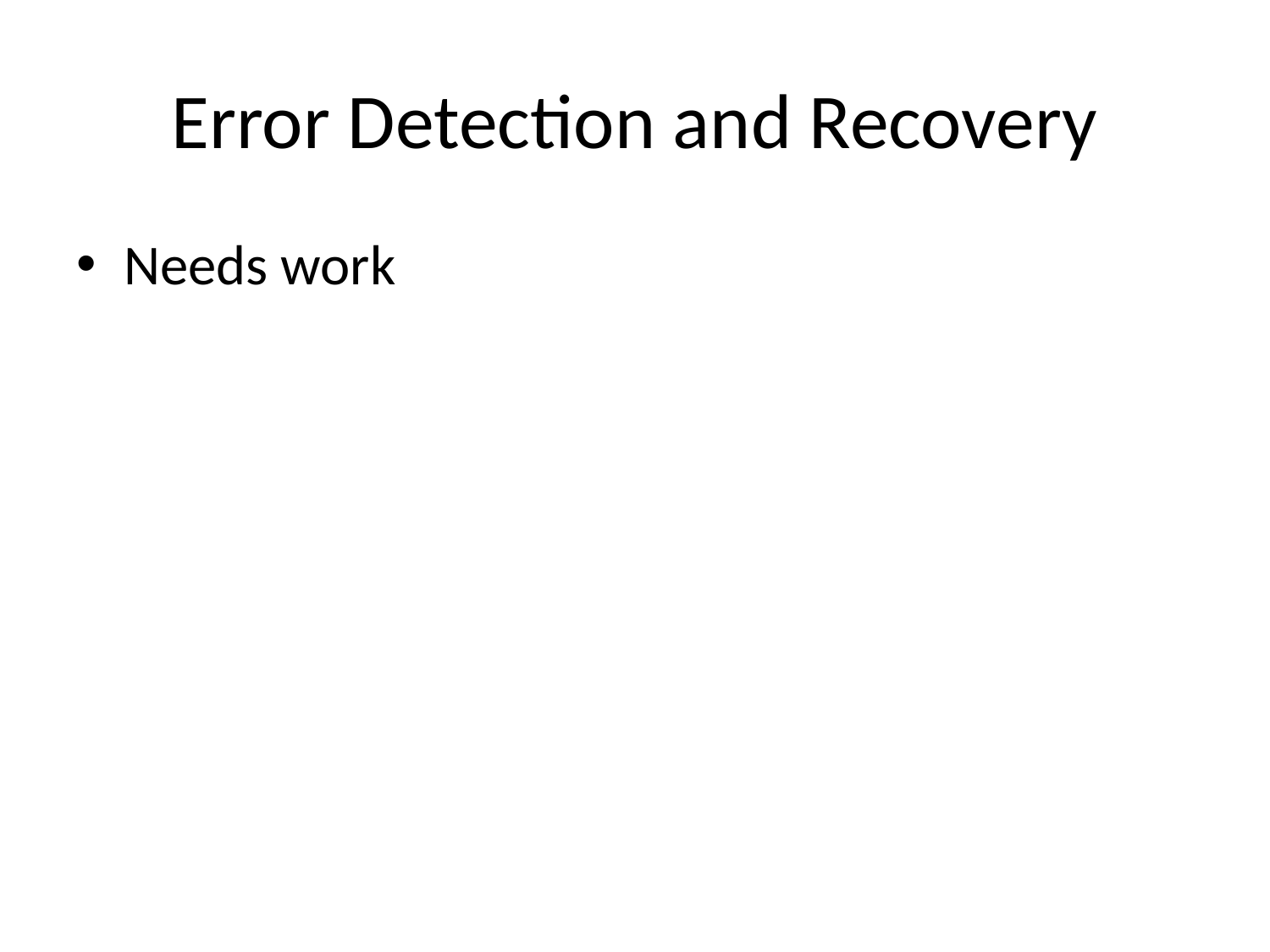

# Error Detection and Recovery
Needs work